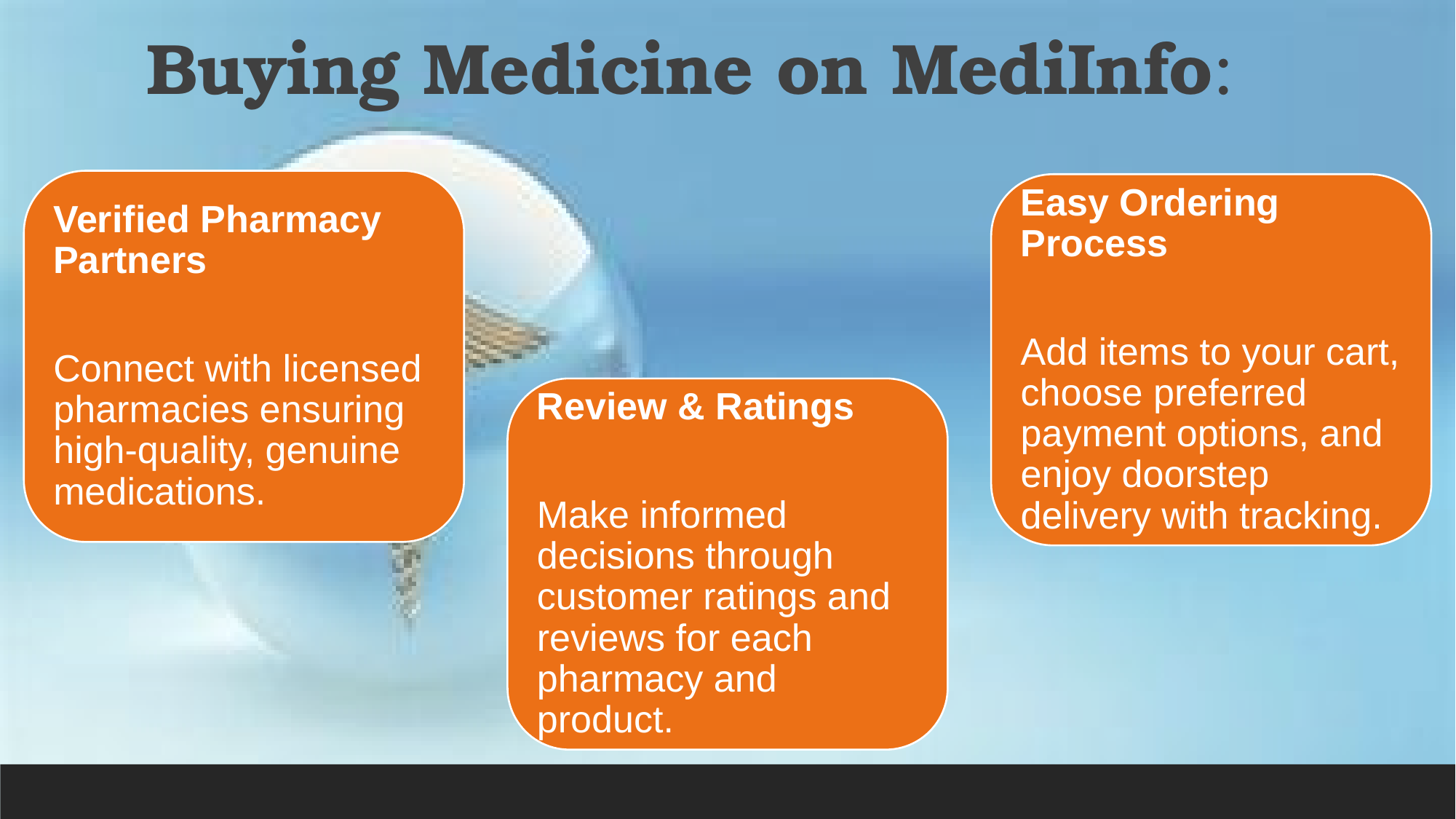

Buying Medicine on MediInfo:
Verified Pharmacy Partners

Connect with licensed pharmacies ensuring high-quality, genuine medications.
Review & Ratings

Make informed decisions through customer ratings and reviews for each pharmacy and product.
Easy Ordering Process

Add items to your cart, choose preferred payment options, and enjoy doorstep delivery with tracking.